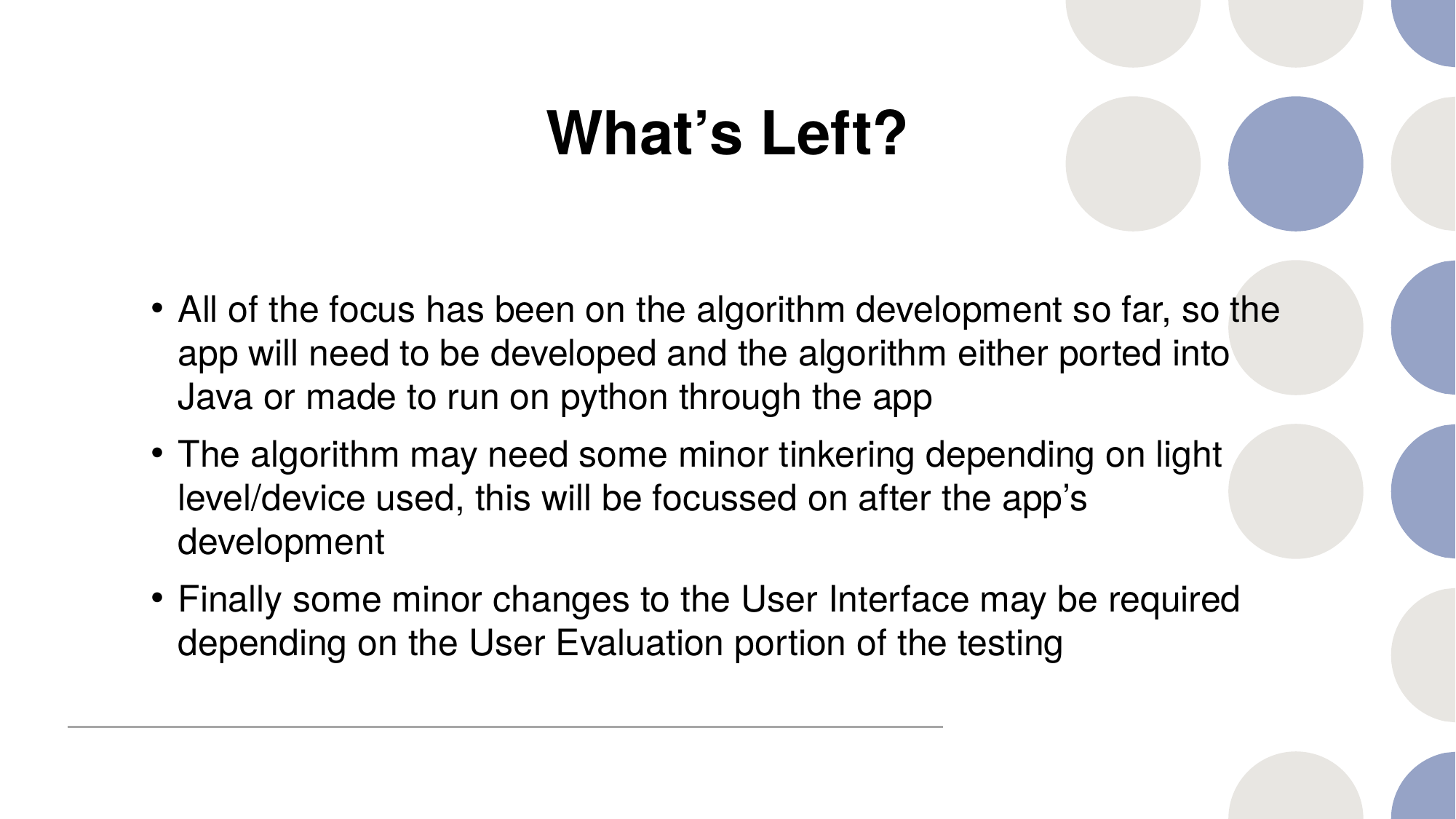

# What’s Left?
All of the focus has been on the algorithm development so far, so the app will need to be developed and the algorithm either ported into Java or made to run on python through the app
The algorithm may need some minor tinkering depending on light level/device used, this will be focussed on after the app’s development
Finally some minor changes to the User Interface may be required depending on the User Evaluation portion of the testing